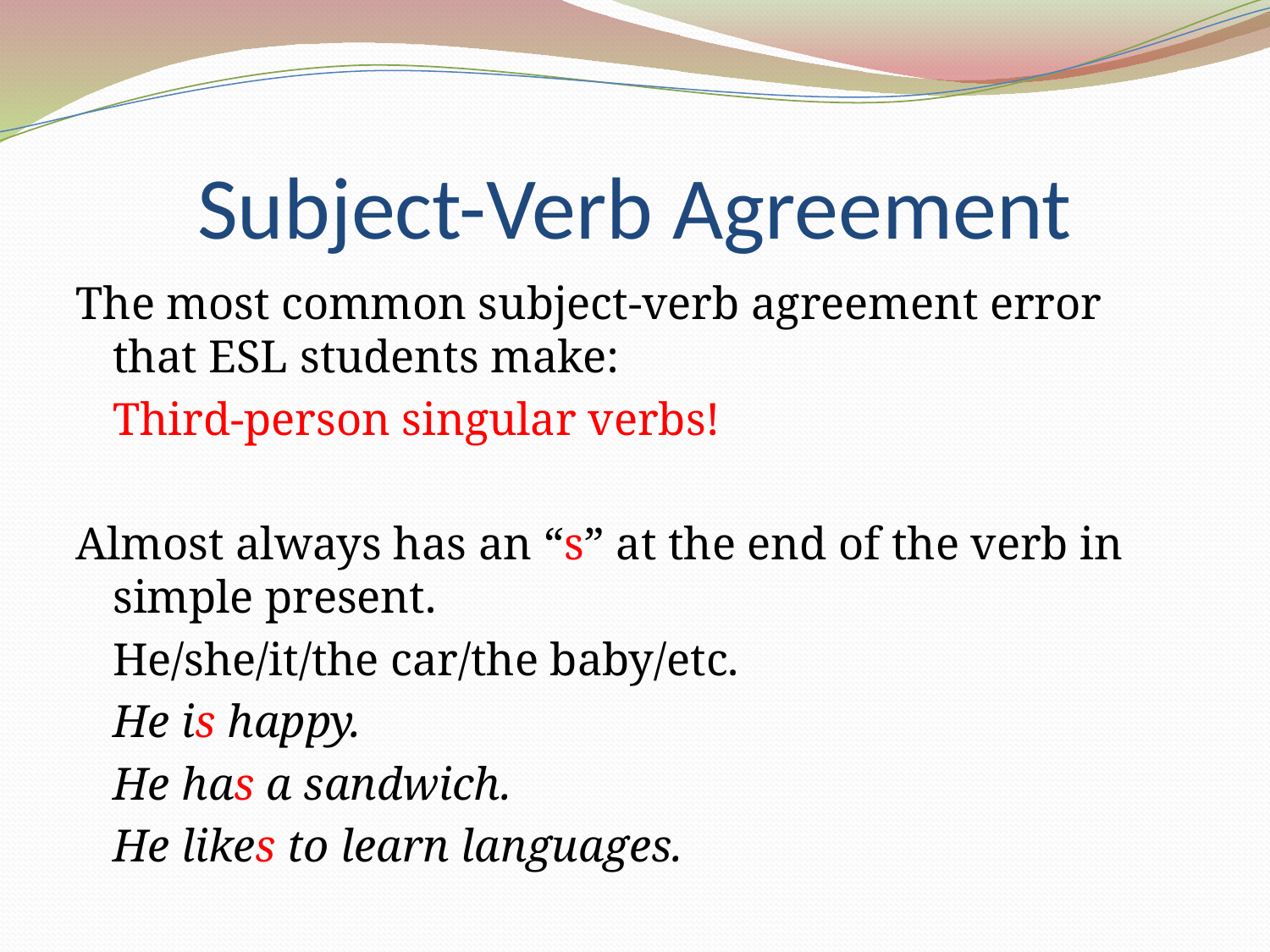

# Subject-Verb Agreement
The most common subject-verb agreement error that ESL students make:
	Third-person singular verbs!

Almost always has an “s” at the end of the verb in simple present.
	He/she/it/the car/the baby/etc.
		He is happy.
		He has a sandwich.
		He likes to learn languages.